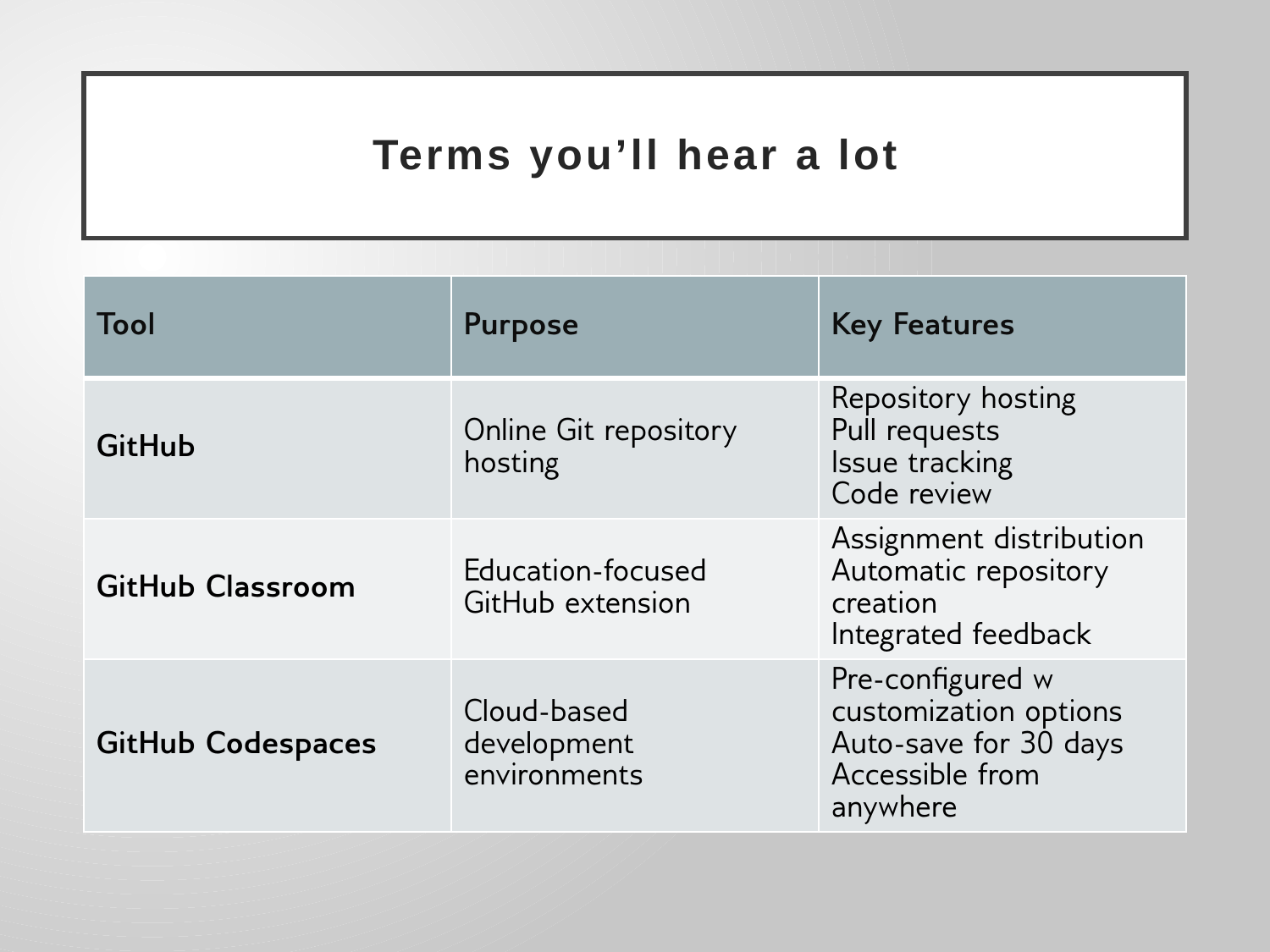

# Terms you’ll hear a lot
| Tool | Purpose | Key Features |
| --- | --- | --- |
| GitHub | Online Git repository hosting | Repository hosting Pull requests Issue tracking Code review |
| GitHub Classroom | Education-focused GitHub extension | Assignment distribution Automatic repository creation Integrated feedback |
| GitHub Codespaces | Cloud-based development environments | Pre-configured w customization options Auto-save for 30 days Accessible from anywhere |